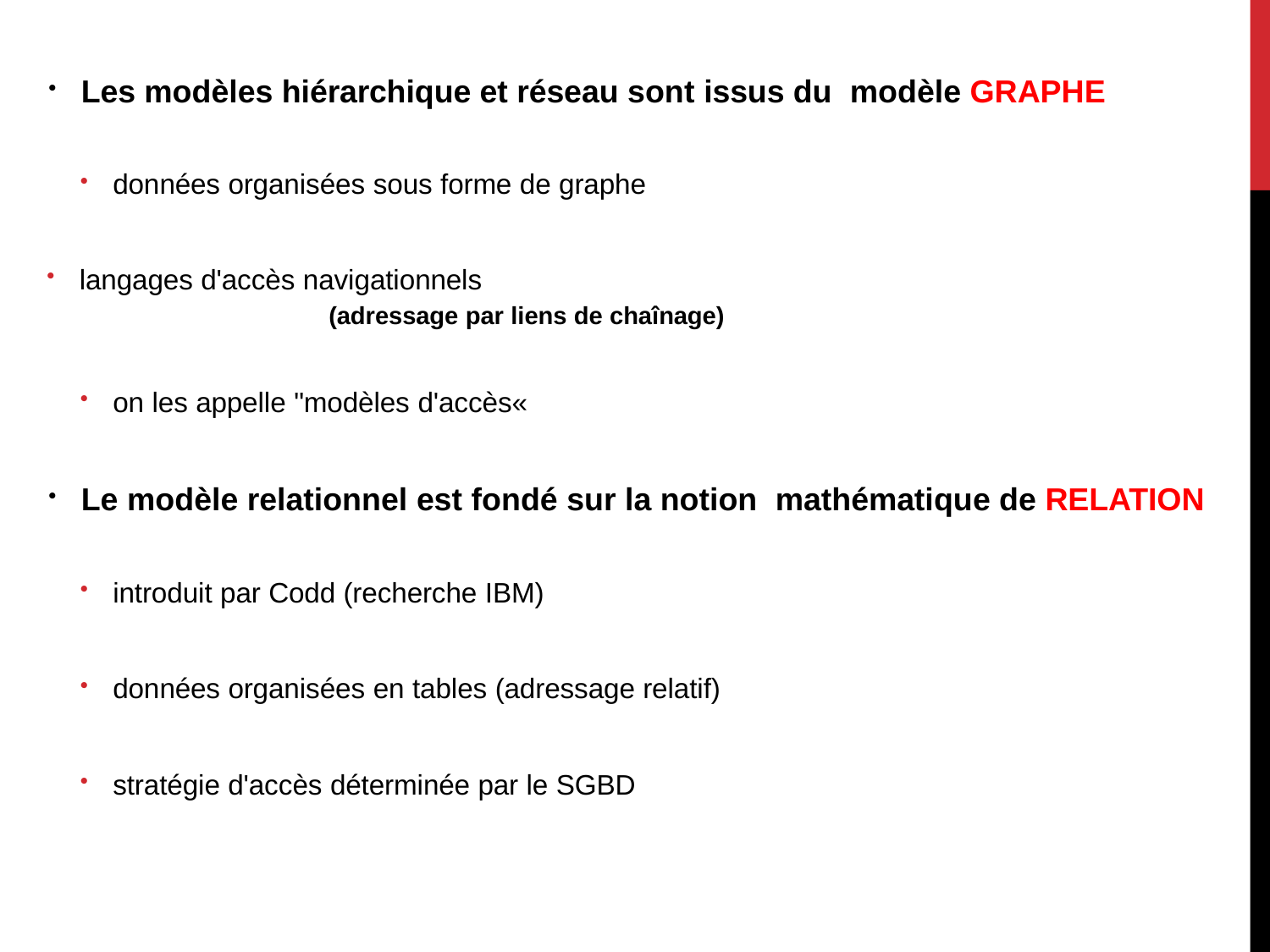

Les modèles hiérarchique et réseau sont issus du  modèle GRAPHE

données organisées sous forme de graphe

langages d'accès navigationnels
(adressage par liens de chaînage)

on les appelle "modèles d'accès«

Le modèle relationnel est fondé sur la notion  mathématique de RELATION

introduit par Codd (recherche IBM)

données organisées en tables (adressage relatif)

stratégie d'accès déterminée par le SGBD